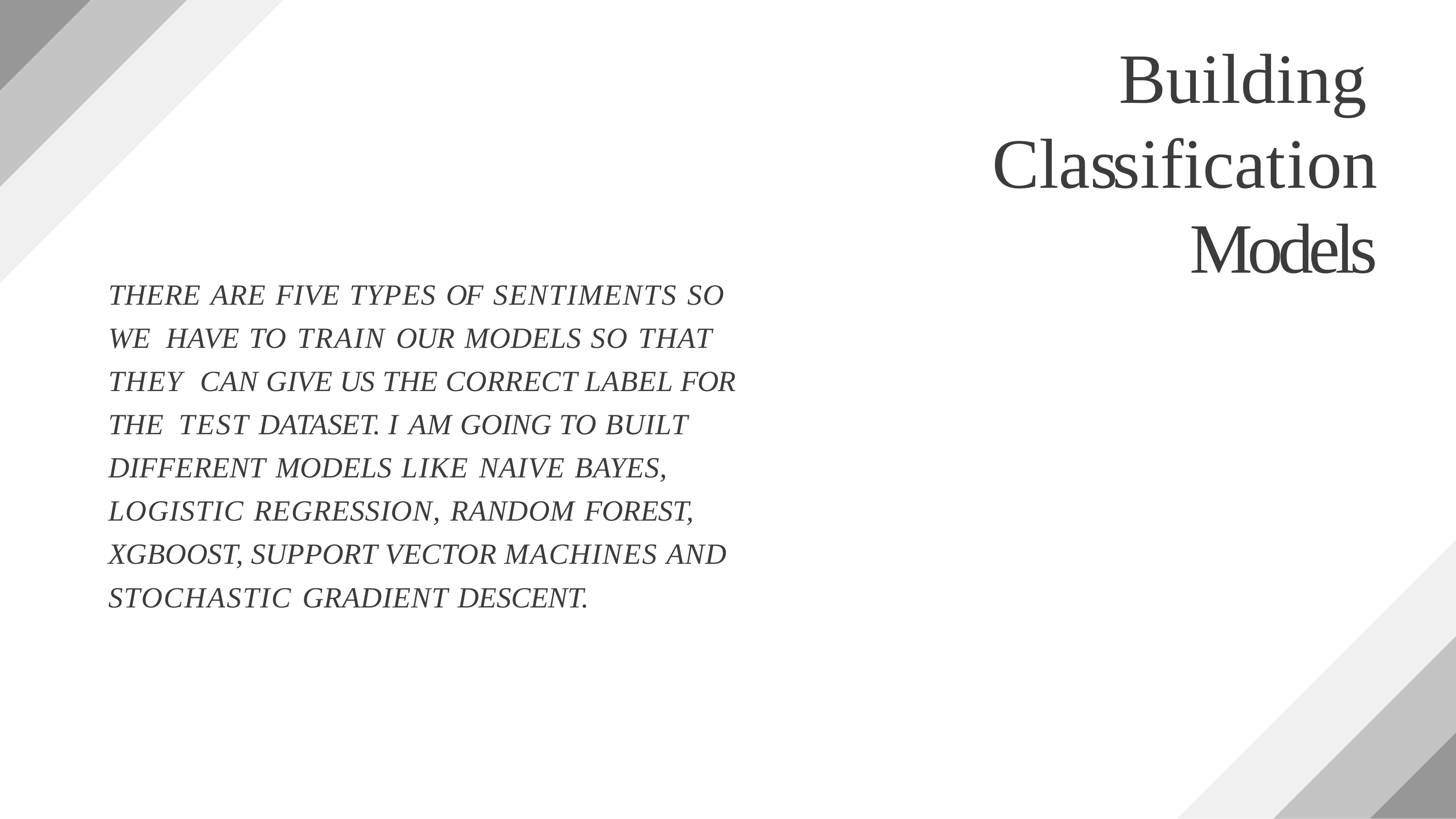

# Building  Classification
Models
THERE ARE FIVE TYPES OF SENTIMENTS SO WE  HAVE TO TRAIN OUR MODELS SO THAT THEY  CAN GIVE US THE CORRECT LABEL FOR THE  TEST DATASET. I AM GOING TO BUILT  DIFFERENT MODELS LIKE NAIVE BAYES,  LOGISTIC REGRESSION, RANDOM FOREST,  XGBOOST, SUPPORT VECTOR MACHINES AND  STOCHASTIC GRADIENT DESCENT.